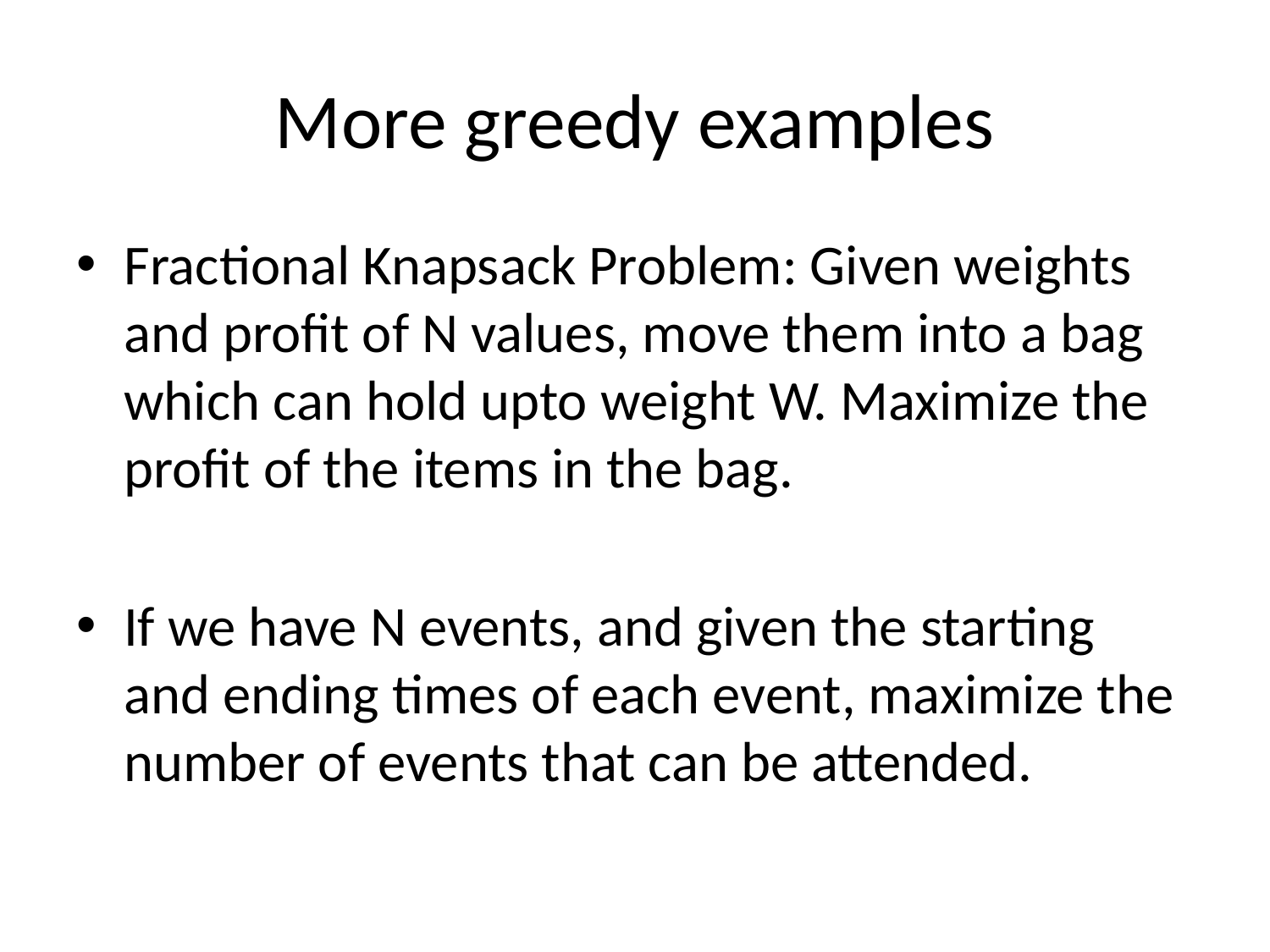

# More greedy examples
Fractional Knapsack Problem: Given weights and profit of N values, move them into a bag which can hold upto weight W. Maximize the profit of the items in the bag.

If we have N events, and given the starting and ending times of each event, maximize the number of events that can be attended.